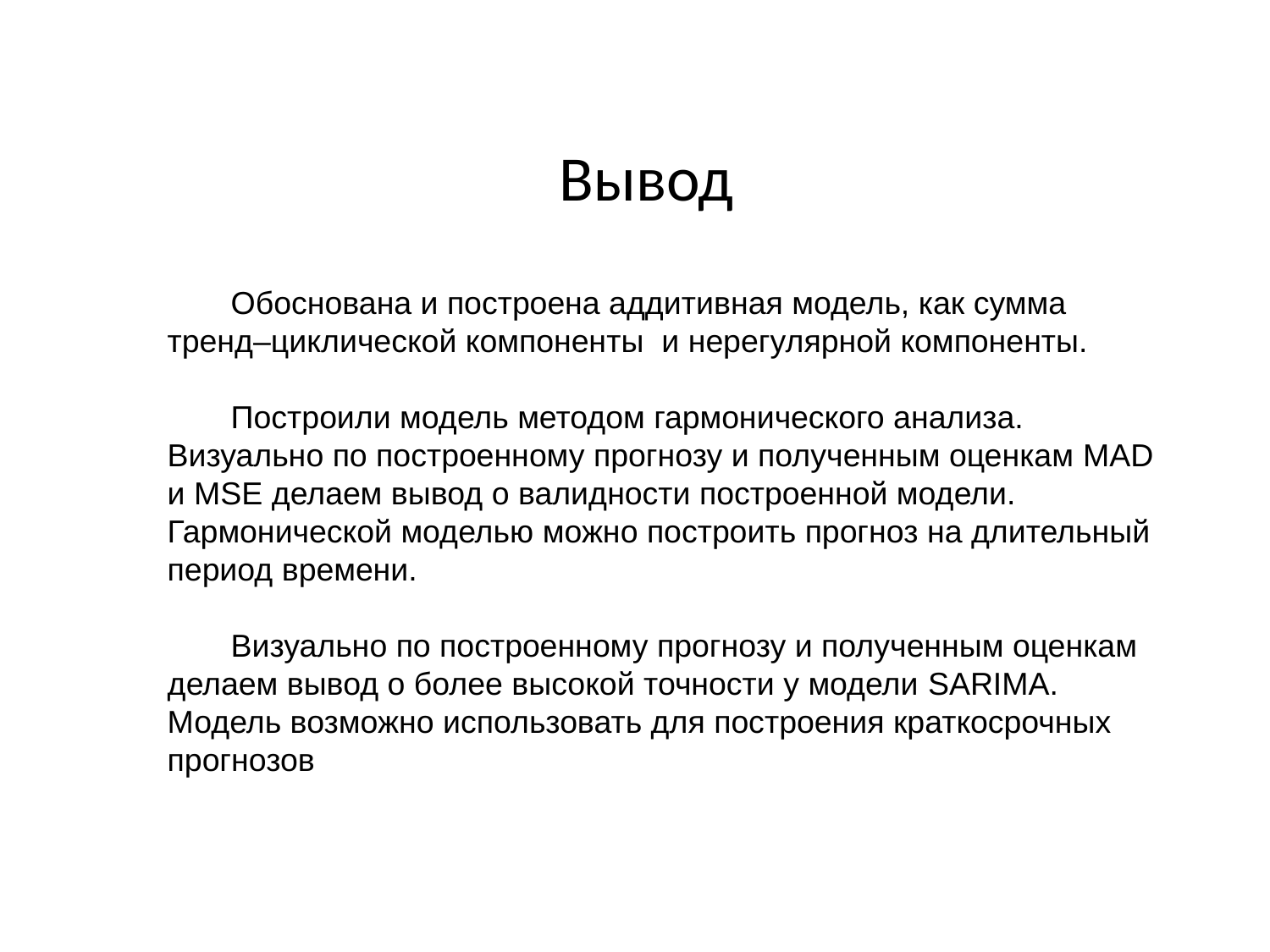

# Вывод
Обоснована и построена аддитивная модель, как сумма тренд–циклической компоненты  и нерегулярной компоненты.

Построили модель методом гармонического анализа. Визуально по построенному прогнозу и полученным оценкам MAD и MSE делаем вывод о валидности построенной модели. Гармонической моделью можно построить прогноз на длительный период времени.

Визуально по построенному прогнозу и полученным оценкам делаем вывод о более высокой точности у модели SARIMA. Модель возможно использовать для построения краткосрочных прогнозов